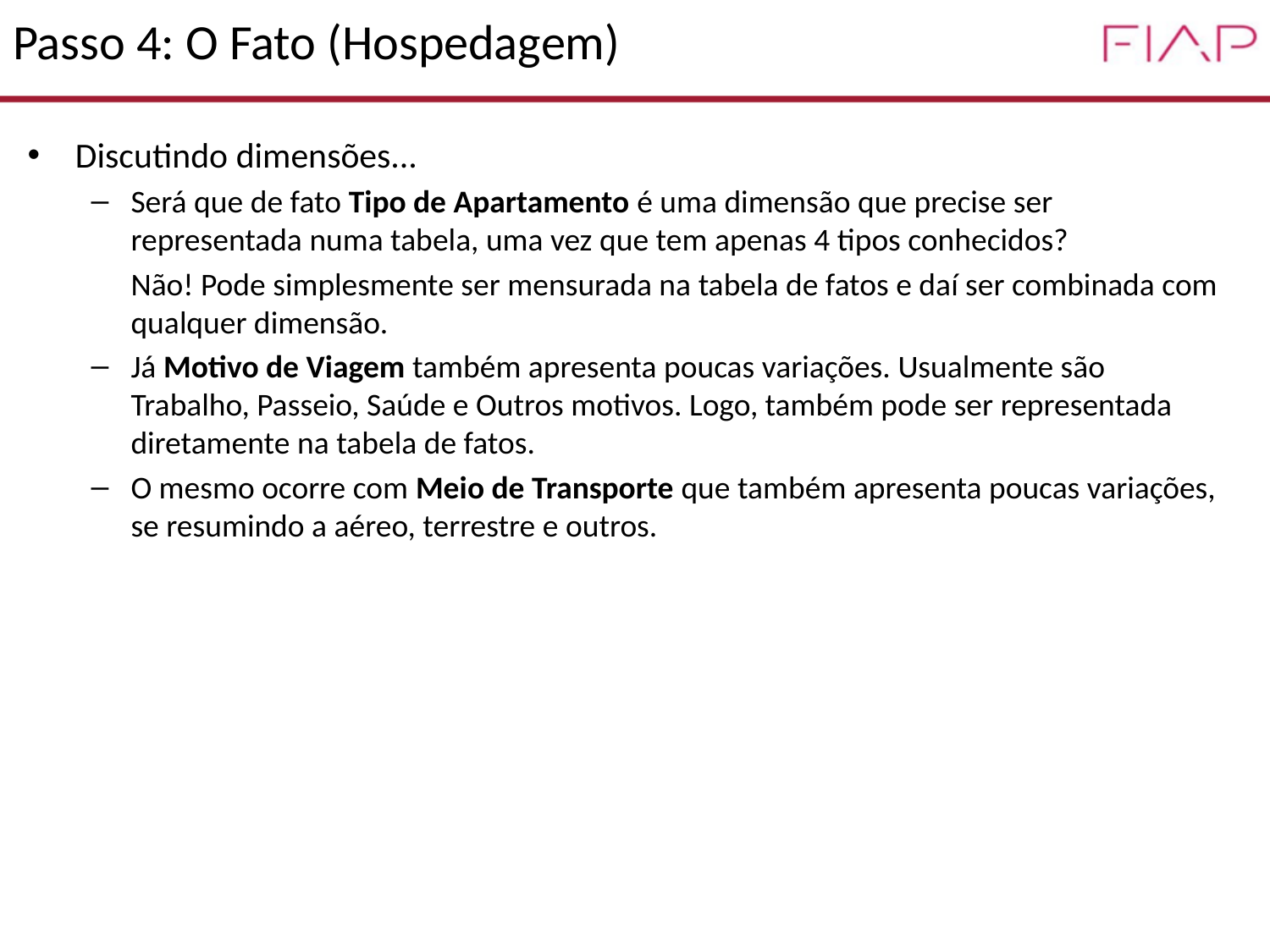

# Passo 4: O Fato (Hospedagem)
Discutindo dimensões...
Será que de fato Tipo de Apartamento é uma dimensão que precise ser representada numa tabela, uma vez que tem apenas 4 tipos conhecidos?
	Não! Pode simplesmente ser mensurada na tabela de fatos e daí ser combinada com qualquer dimensão.
Já Motivo de Viagem também apresenta poucas variações. Usualmente são Trabalho, Passeio, Saúde e Outros motivos. Logo, também pode ser representada diretamente na tabela de fatos.
O mesmo ocorre com Meio de Transporte que também apresenta poucas variações, se resumindo a aéreo, terrestre e outros.